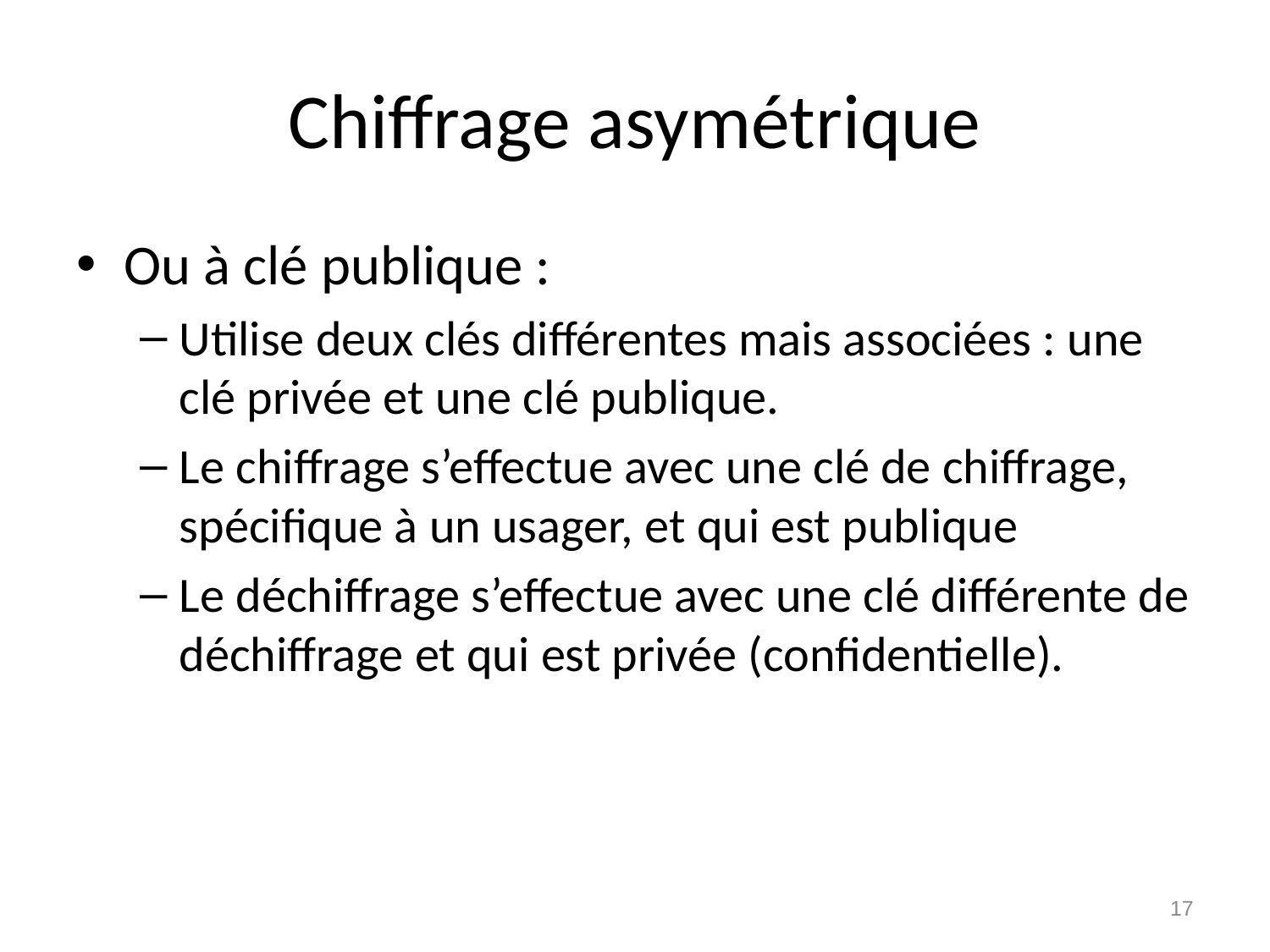

# Chiffrage asymétrique
Ou à clé publique :
Utilise deux clés différentes mais associées : une clé privée et une clé publique.
Le chiffrage s’effectue avec une clé de chiffrage, spécifique à un usager, et qui est publique
Le déchiffrage s’effectue avec une clé différente de déchiffrage et qui est privée (confidentielle).
17